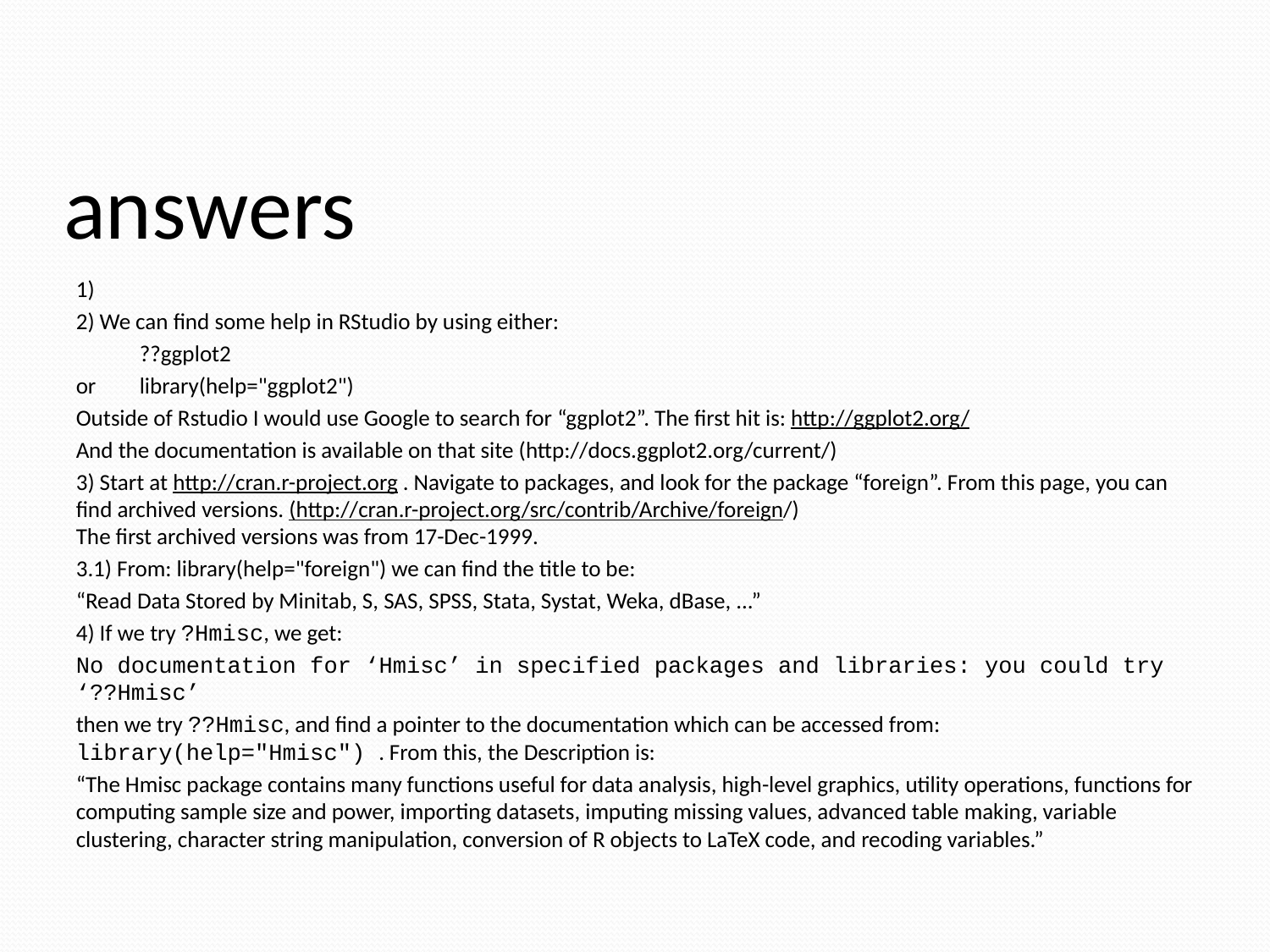

# answers
1)
2) We can find some help in RStudio by using either:
	??ggplot2
or 	library(help="ggplot2")
Outside of Rstudio I would use Google to search for “ggplot2”. The first hit is: http://ggplot2.org/
And the documentation is available on that site (http://docs.ggplot2.org/current/)
3) Start at http://cran.r-project.org . Navigate to packages, and look for the package “foreign”. From this page, you can find archived versions. (http://cran.r-project.org/src/contrib/Archive/foreign/)
The first archived versions was from 17-Dec-1999.
3.1) From: library(help="foreign") we can find the title to be:
“Read Data Stored by Minitab, S, SAS, SPSS, Stata, Systat, Weka, dBase, ...”
4) If we try ?Hmisc, we get:
No documentation for ‘Hmisc’ in specified packages and libraries: you could try ‘??Hmisc’
then we try ??Hmisc, and find a pointer to the documentation which can be accessed from: library(help="Hmisc") . From this, the Description is:
“The Hmisc package contains many functions useful for data analysis, high-level graphics, utility operations, functions for computing sample size and power, importing datasets, imputing missing values, advanced table making, variable clustering, character string manipulation, conversion of R objects to LaTeX code, and recoding variables.”